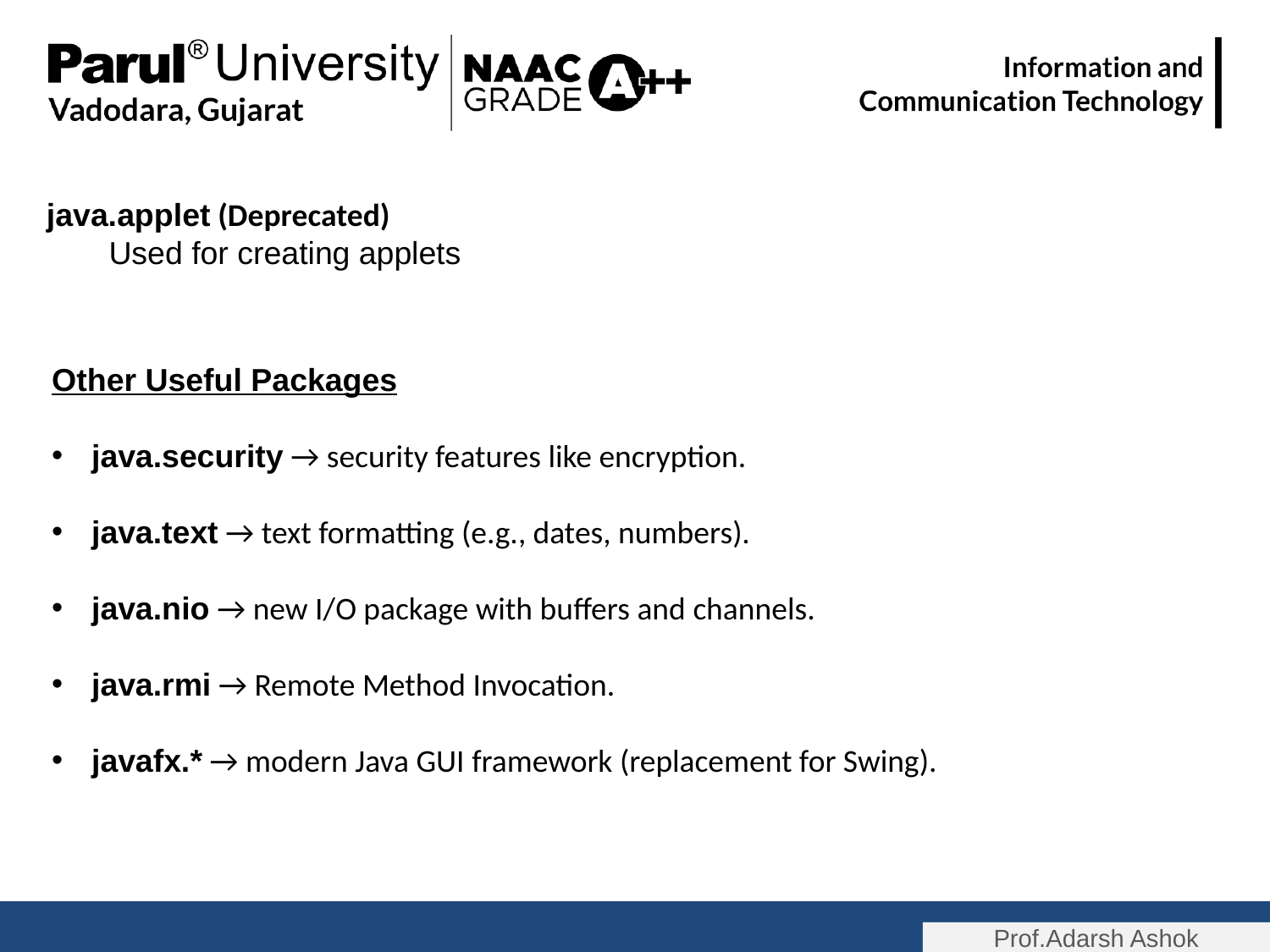

java.applet (Deprecated)
       Used for creating applets

Other Useful Packages
java.security → security features like encryption.
java.text → text formatting (e.g., dates, numbers).
java.nio → new I/O package with buffers and channels.
java.rmi → Remote Method Invocation.
javafx.* → modern Java GUI framework (replacement for Swing).

Prof.Adarsh Ashok